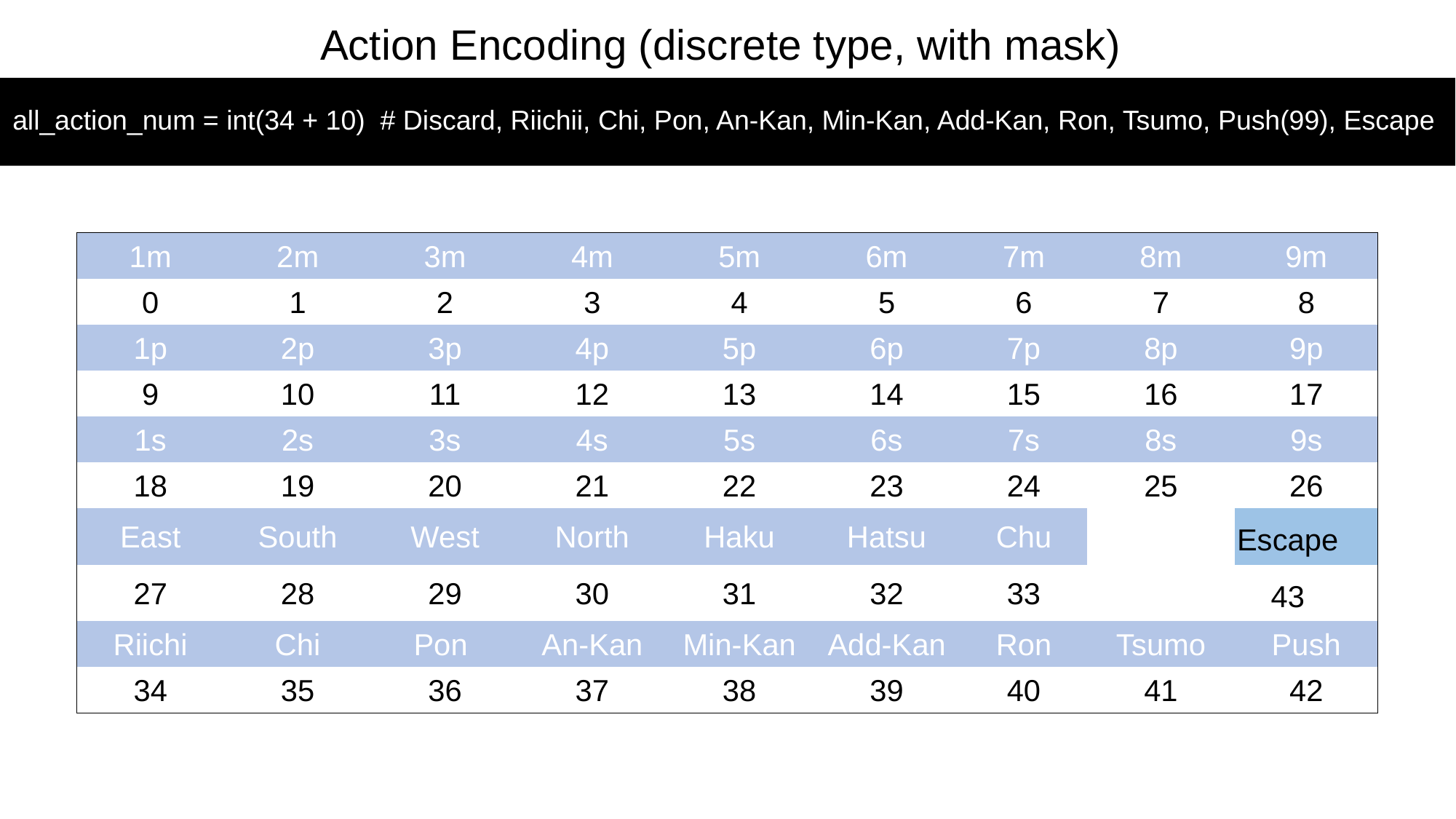

Action Encoding (discrete type, with mask)
all_action_num = int(34 + 10)  # Discard, Riichii, Chi, Pon, An-Kan, Min-Kan, Add-Kan, Ron, Tsumo, Push(99), Escape

| 1m | 2m | 3m | 4m | 5m | 6m | 7m | 8m | 9m |
| --- | --- | --- | --- | --- | --- | --- | --- | --- |
| 0 | 1 | 2 | 3 | 4 | 5 | 6 | 7 | 8 |
| 1p | 2p | 3p | 4p | 5p | 6p | 7p | 8p | 9p |
| 9 | 10 | 11 | 12 | 13 | 14 | 15 | 16 | 17 |
| 1s | 2s | 3s | 4s | 5s | 6s | 7s | 8s | 9s |
| 18 | 19 | 20 | 21 | 22 | 23 | 24 | 25 | 26 |
| East | South | West | North | Haku | Hatsu | Chu |  | Escape |
| 27 | 28 | 29 | 30 | 31 | 32 | 33 |  | 43 |
| Riichi | Chi | Pon | An-Kan | Min-Kan | Add-Kan | Ron | Tsumo | Push |
| 34 | 35 | 36 | 37 | 38 | 39 | 40 | 41 | 42 |